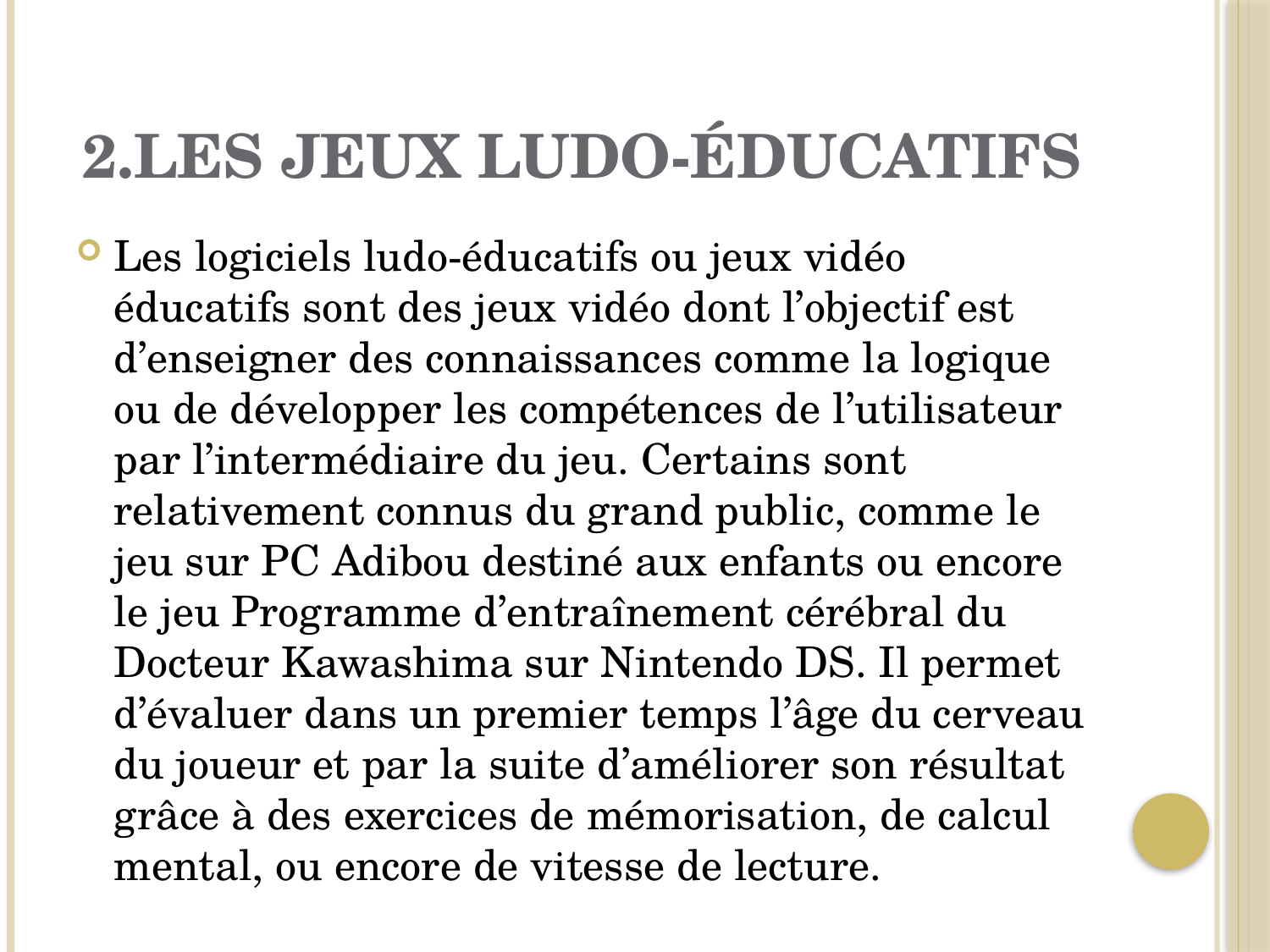

# 2.Les jeux ludo-éducatifs
Les logiciels ludo-éducatifs ou jeux vidéo éducatifs sont des jeux vidéo dont l’objectif est d’enseigner des connaissances comme la logique ou de développer les compétences de l’utilisateur par l’intermédiaire du jeu. Certains sont relativement connus du grand public, comme le jeu sur PC Adibou destiné aux enfants ou encore le jeu Programme d’entraînement cérébral du Docteur Kawashima sur Nintendo DS. Il permet d’évaluer dans un premier temps l’âge du cerveau du joueur et par la suite d’améliorer son résultat grâce à des exercices de mémorisation, de calcul mental, ou encore de vitesse de lecture.